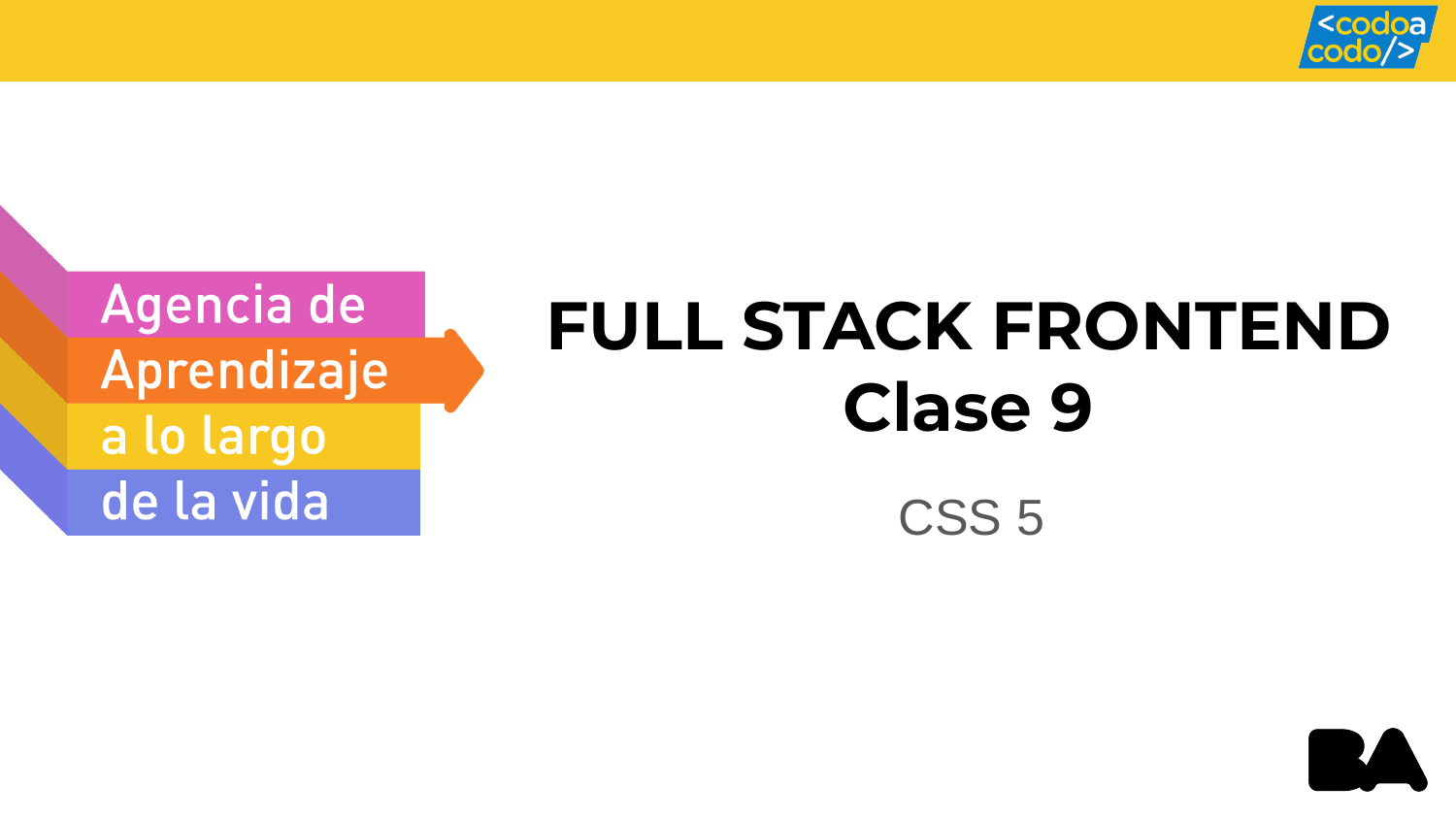

FULL STACK FRONTEND
Clase 9
CSS 5